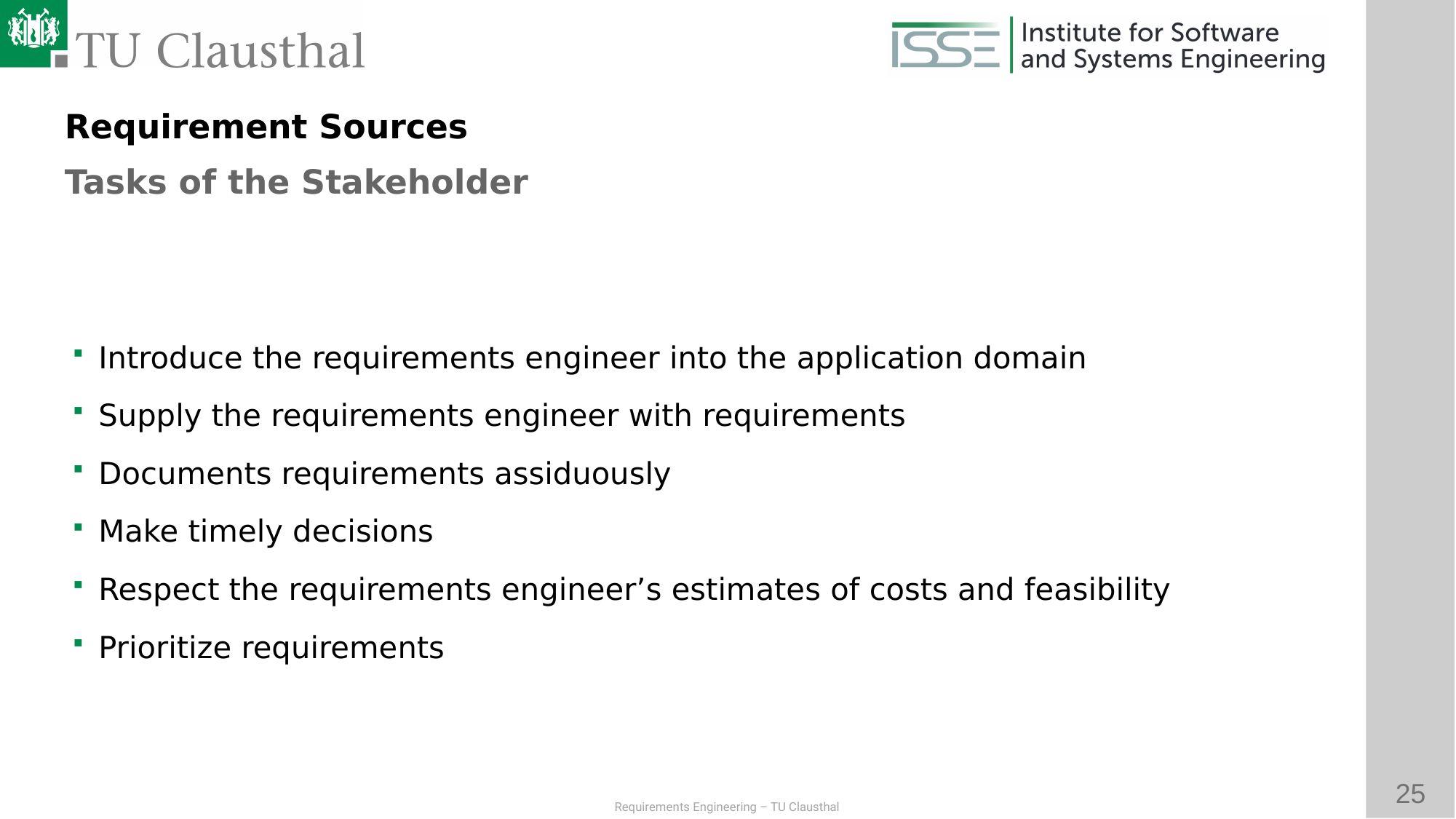

Requirement Sources
Tasks of the Stakeholder

# Introduce the requirements engineer into the application domain
Supply the requirements engineer with requirements
Documents requirements assiduously
Make timely decisions
Respect the requirements engineer’s estimates of costs and feasibility
Prioritize requirements